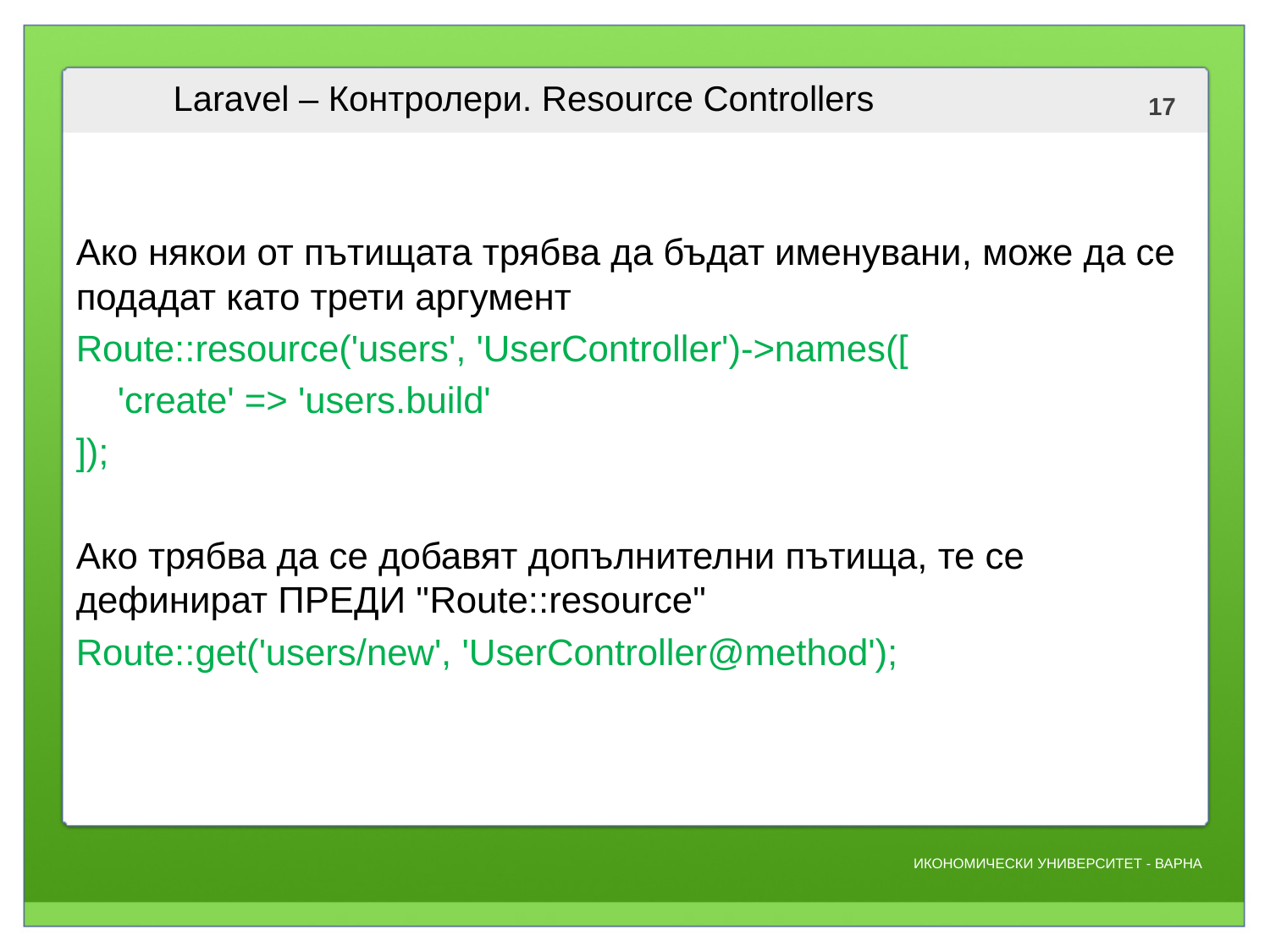

# Laravel – Контролери. Resource Controllers
Ако някои от пътищата трябва да бъдат именувани, може да се подадат като трети аргумент
Route::resource('users', 'UserController')->names([
    'create' => 'users.build'
]);

Ако трябва да се добавят допълнителни пътища, те се дефинират ПРЕДИ "Route::resource"
Route::get('users/new', 'UserController@method');